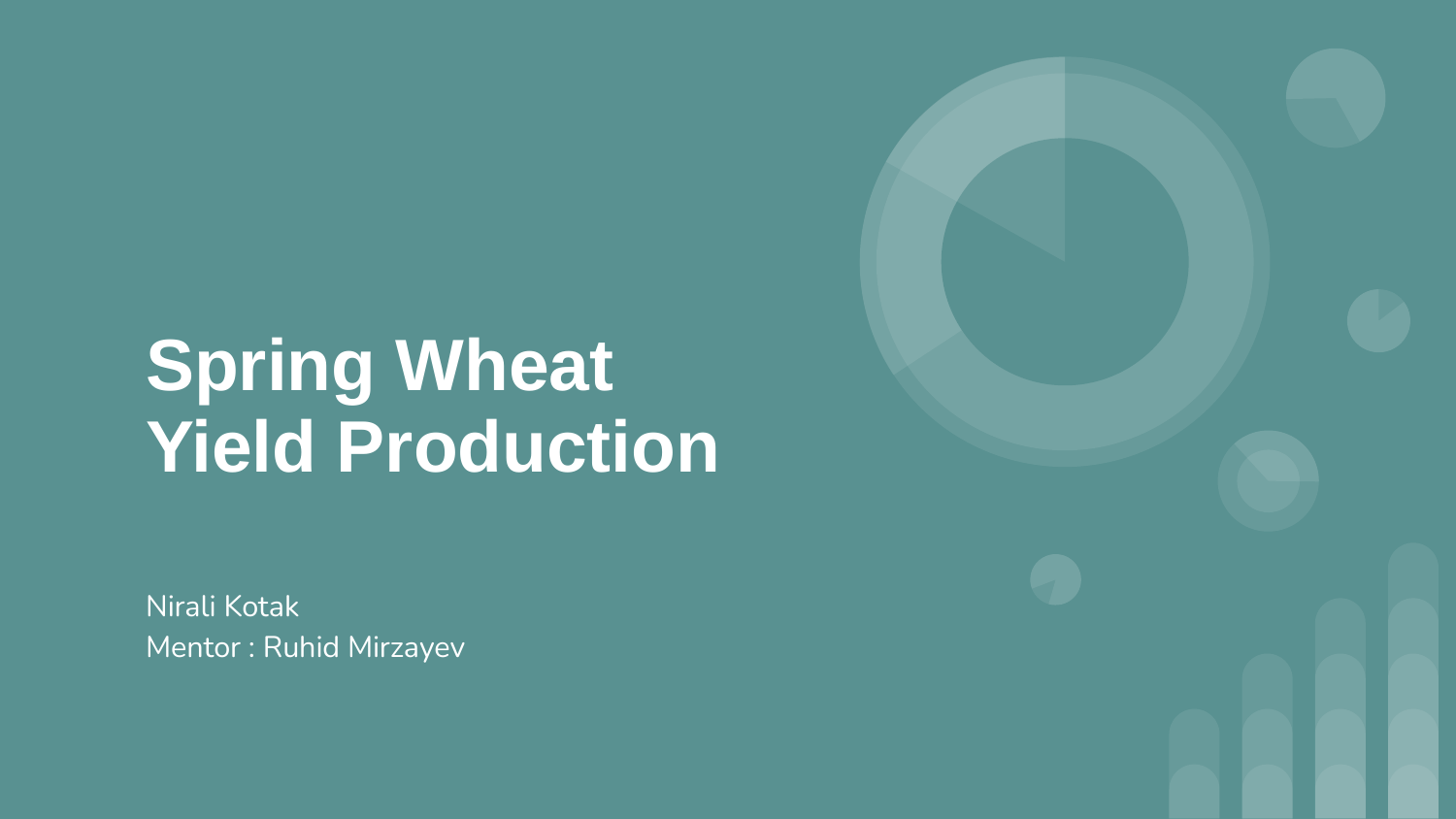

# Spring Wheat Yield Production
Nirali Kotak
Mentor : Ruhid Mirzayev